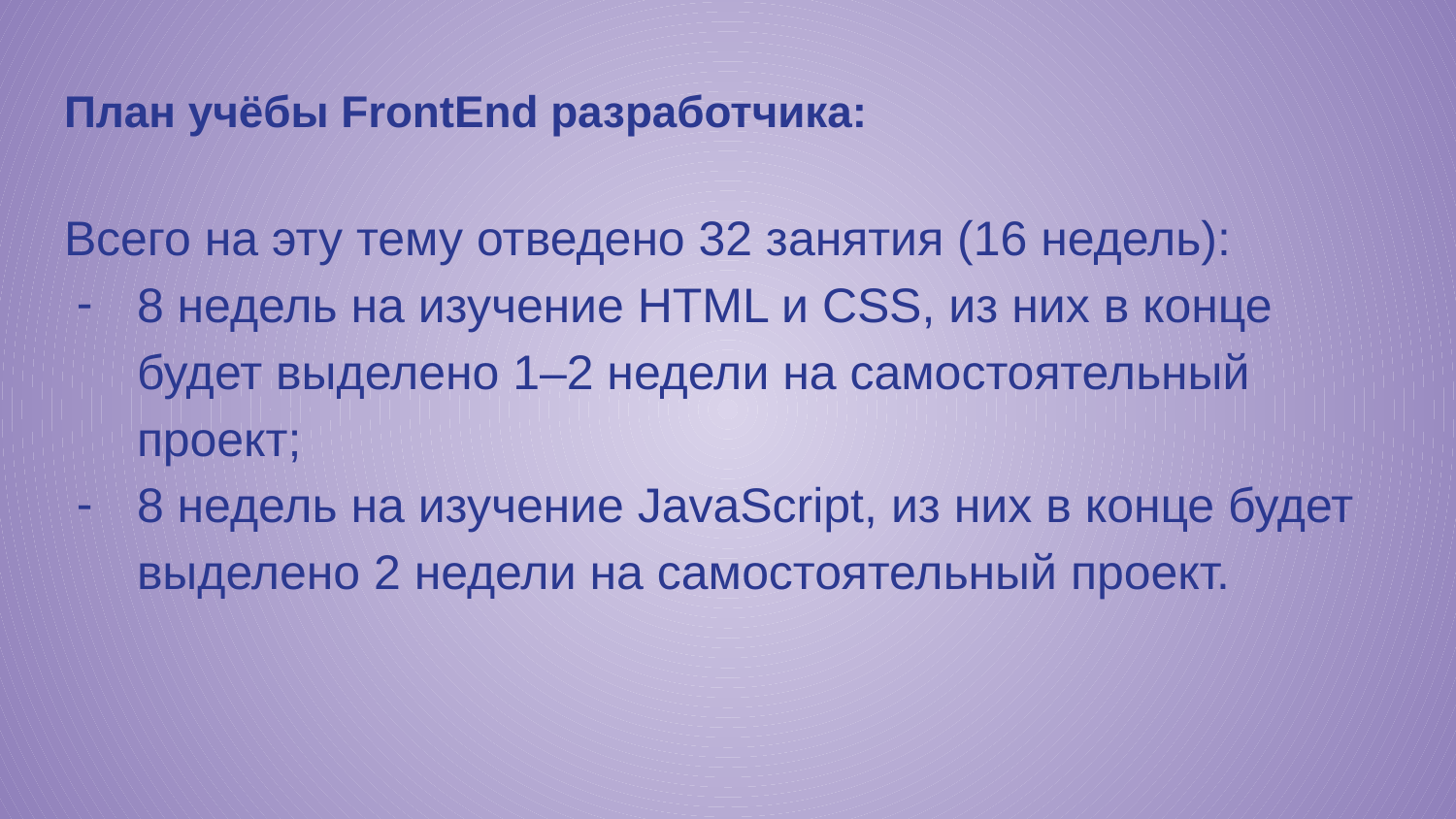

# План учёбы FrontEnd разработчика:
Всего на эту тему отведено 32 занятия (16 недель):
8 недель на изучение HTML и CSS, из них в конце будет выделено 1–2 недели на самостоятельный проект;
8 недель на изучение JavaScript, из них в конце будет выделено 2 недели на самостоятельный проект.